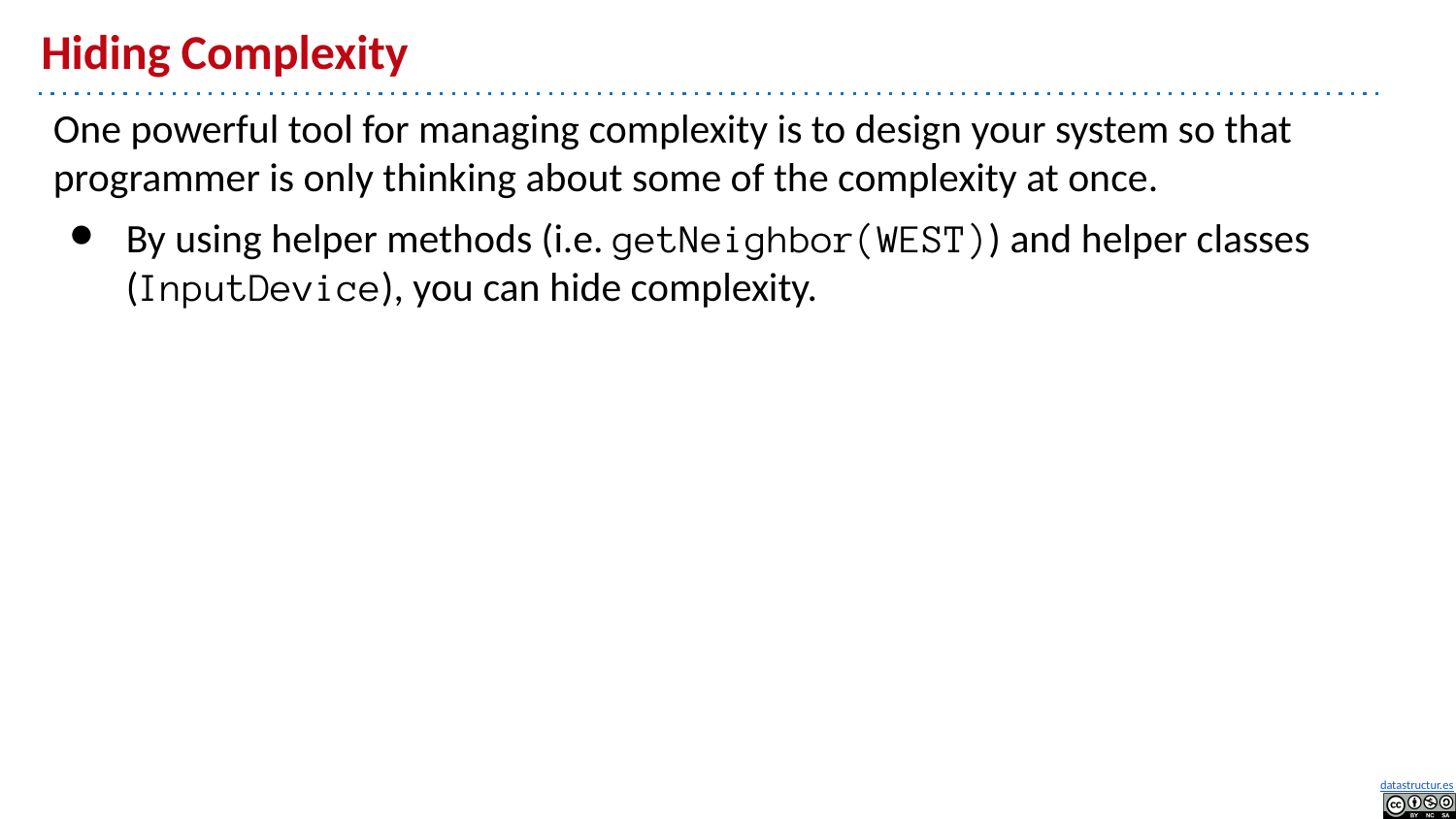

# Hiding Complexity
One powerful tool for managing complexity is to design your system so that programmer is only thinking about some of the complexity at once.
By using helper methods (i.e. getNeighbor(WEST)) and helper classes (InputDevice), you can hide complexity.